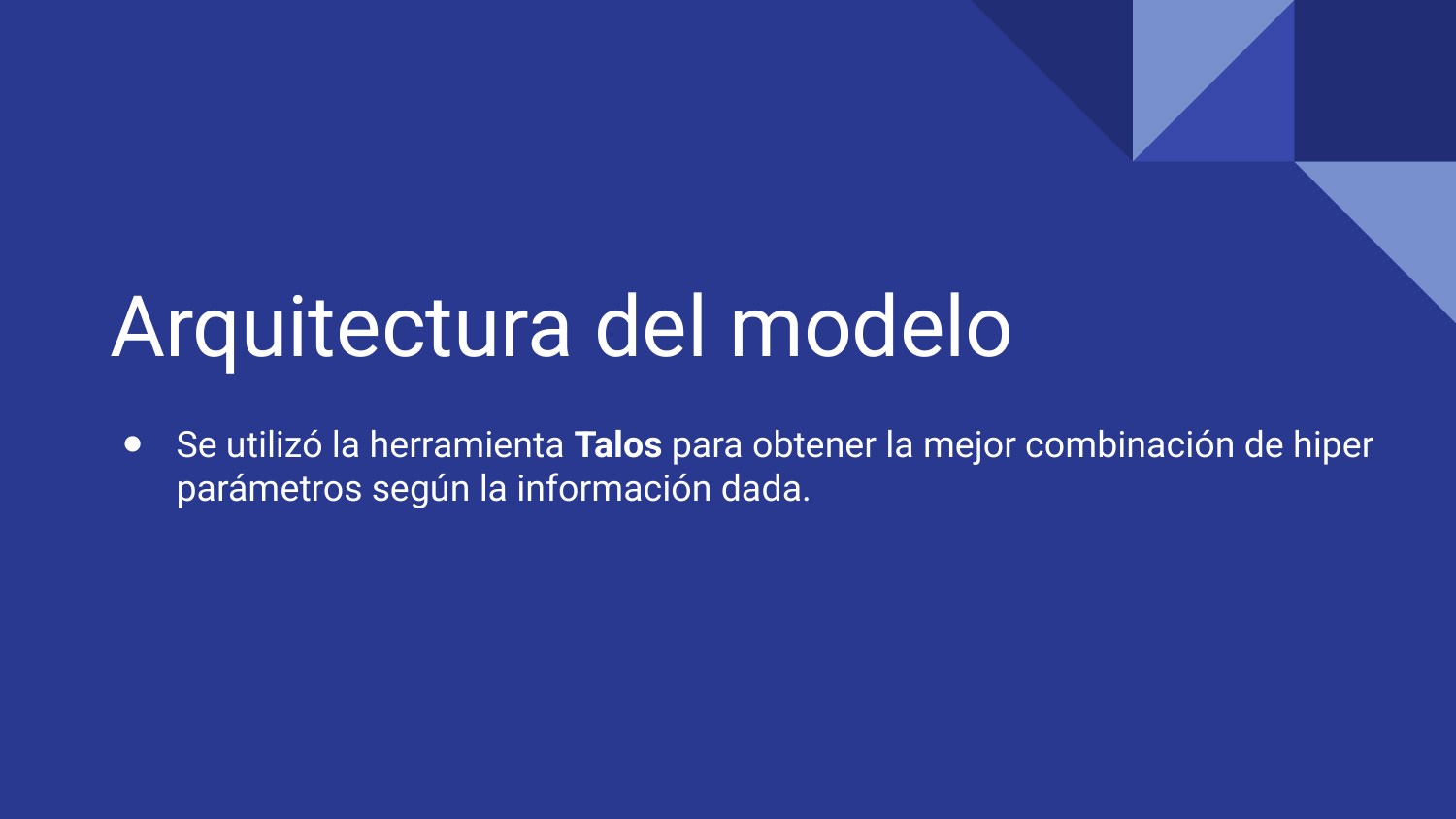

# Arquitectura del modelo
Se utilizó la herramienta Talos para obtener la mejor combinación de hiper parámetros según la información dada.